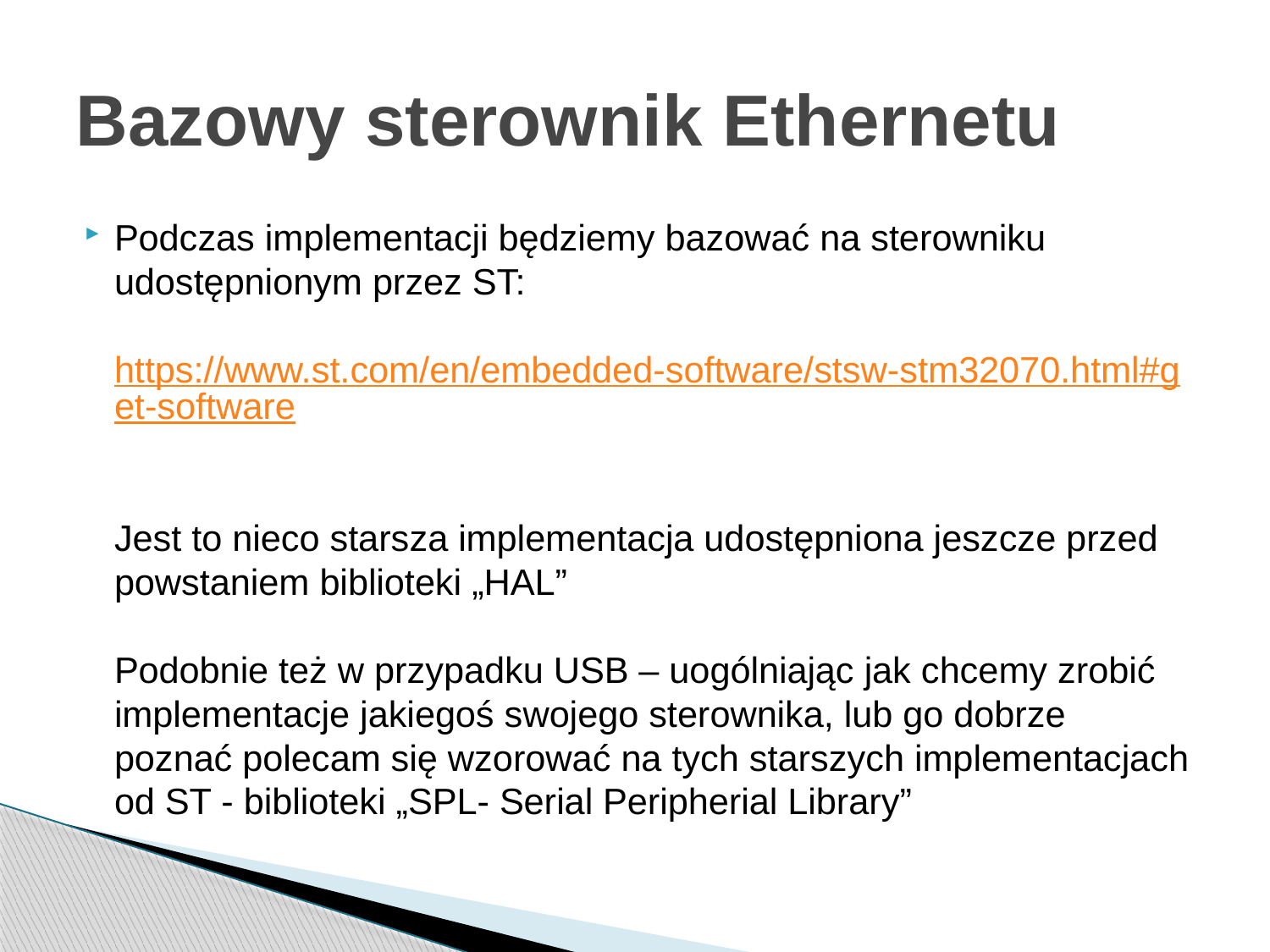

# Bazowy sterownik Ethernetu
Podczas implementacji będziemy bazować na sterowniku udostępnionym przez ST:
 https://www.st.com/en/embedded-software/stsw-stm32070.html#get-software
Jest to nieco starsza implementacja udostępniona jeszcze przed powstaniem biblioteki „HAL”
Podobnie też w przypadku USB – uogólniając jak chcemy zrobić implementacje jakiegoś swojego sterownika, lub go dobrze poznać polecam się wzorować na tych starszych implementacjach od ST - biblioteki „SPL- Serial Peripherial Library”